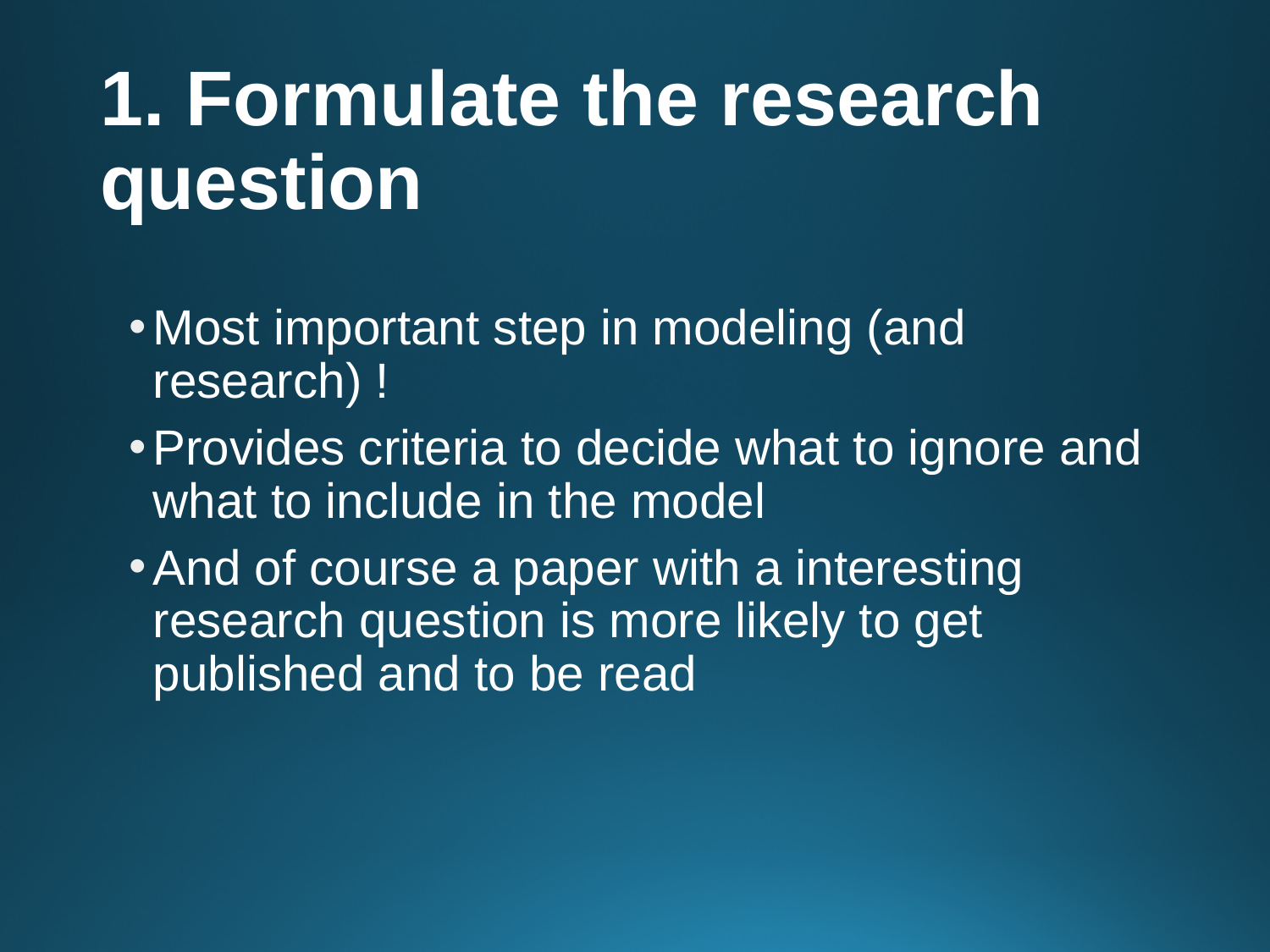

# 1. Formulate the research question
Most important step in modeling (and research) !
Provides criteria to decide what to ignore and what to include in the model
And of course a paper with a interesting research question is more likely to get published and to be read